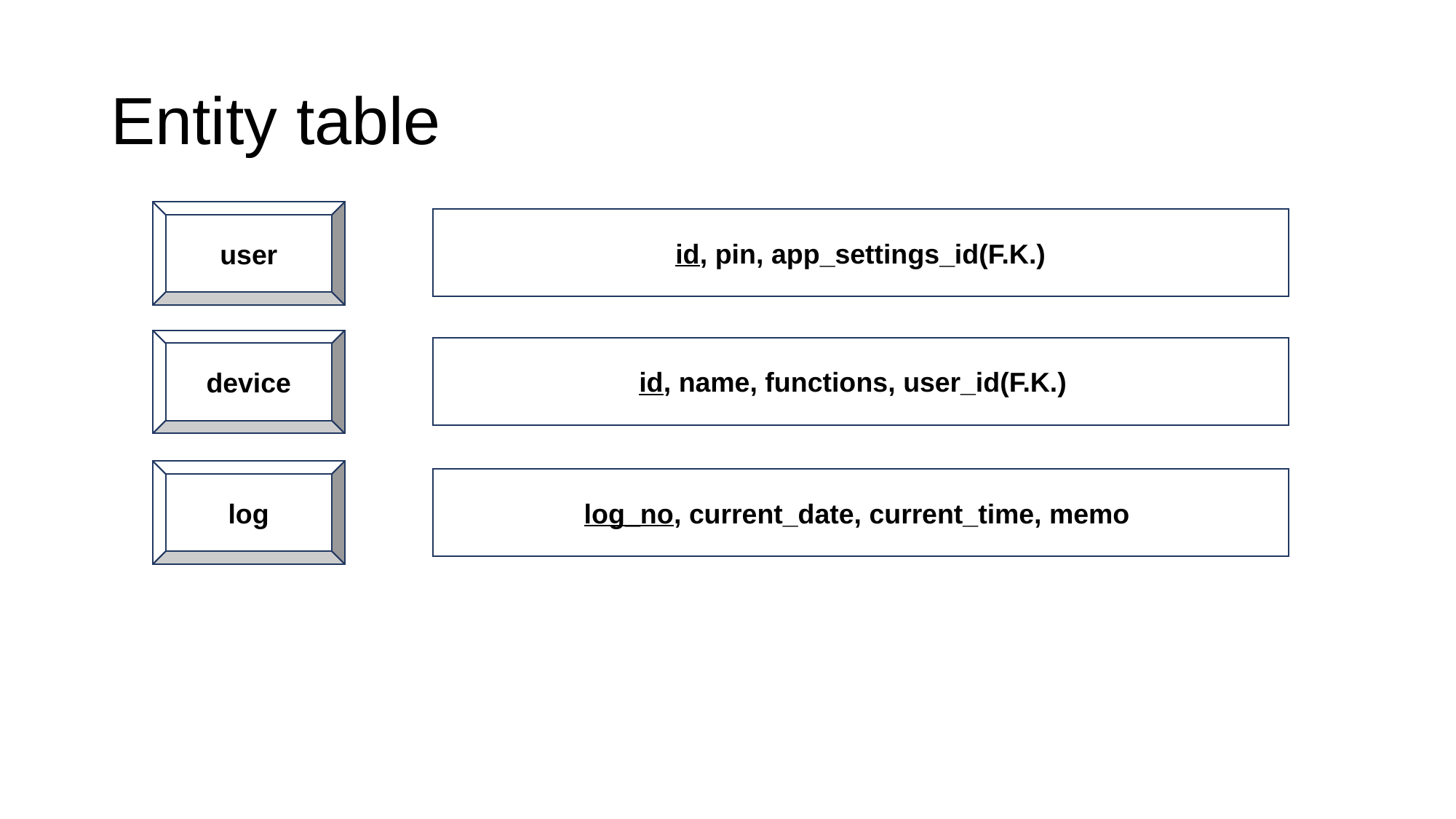

# Entity table
user
id, pin, app_settings_id(F.K.)
device
id, name, functions, user_id(F.K.)
log
log_no, current_date, current_time, memo